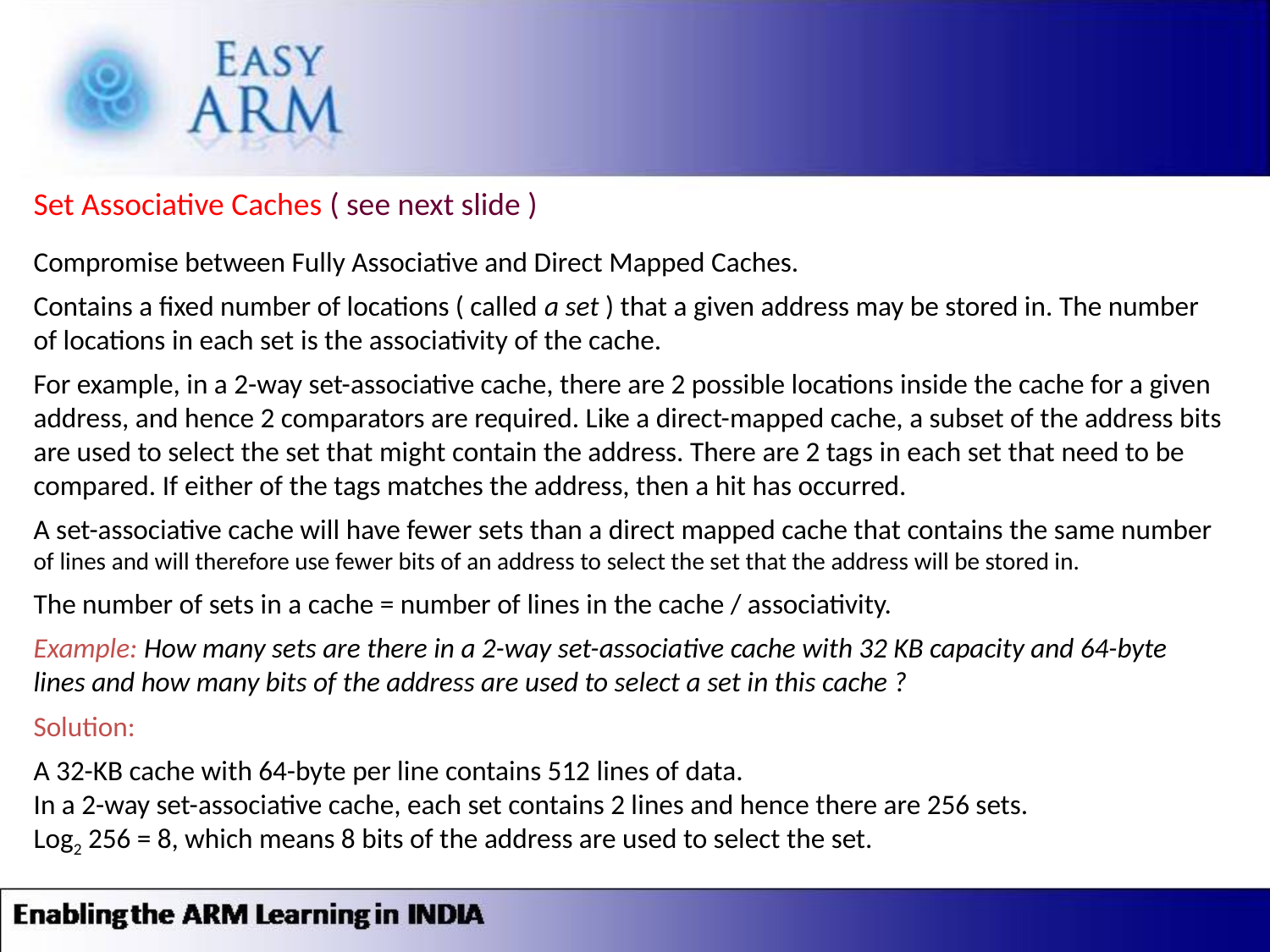

Set Associative Caches ( see next slide )
Compromise between Fully Associative and Direct Mapped Caches.
Contains a fixed number of locations ( called a set ) that a given address may be stored in. The number of locations in each set is the associativity of the cache.
For example, in a 2-way set-associative cache, there are 2 possible locations inside the cache for a given address, and hence 2 comparators are required. Like a direct-mapped cache, a subset of the address bits are used to select the set that might contain the address. There are 2 tags in each set that need to be compared. If either of the tags matches the address, then a hit has occurred.
A set-associative cache will have fewer sets than a direct mapped cache that contains the same number of lines and will therefore use fewer bits of an address to select the set that the address will be stored in.
The number of sets in a cache = number of lines in the cache / associativity.
Example: How many sets are there in a 2-way set-associative cache with 32 KB capacity and 64-byte lines and how many bits of the address are used to select a set in this cache ?
Solution:
A 32-KB cache with 64-byte per line contains 512 lines of data.
In a 2-way set-associative cache, each set contains 2 lines and hence there are 256 sets.
Log2 256 = 8, which means 8 bits of the address are used to select the set.